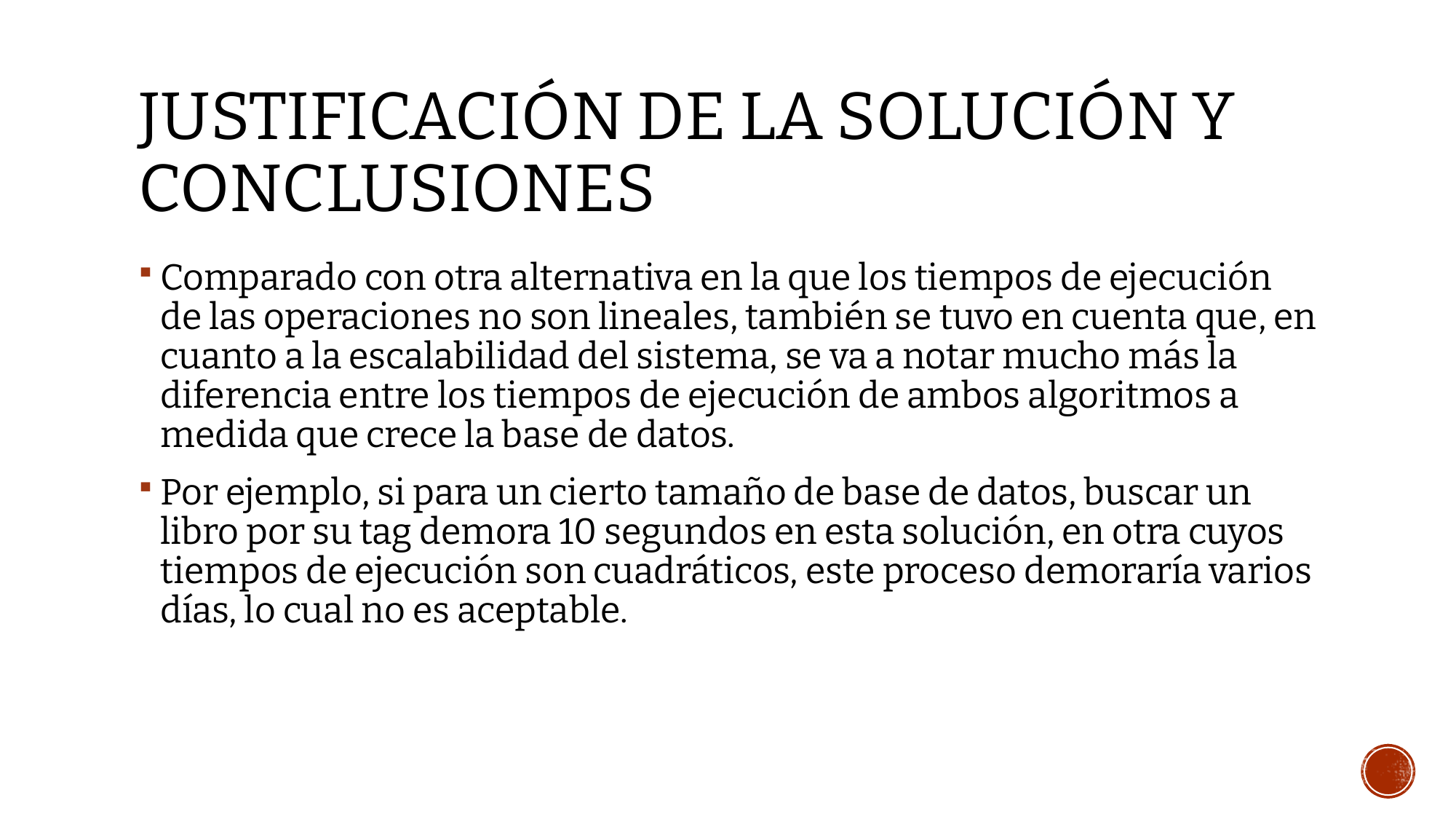

# Justificación de la solución y conclusiones
Comparado con otra alternativa en la que los tiempos de ejecución de las operaciones no son lineales, también se tuvo en cuenta que, en cuanto a la escalabilidad del sistema, se va a notar mucho más la diferencia entre los tiempos de ejecución de ambos algoritmos a medida que crece la base de datos.
Por ejemplo, si para un cierto tamaño de base de datos, buscar un libro por su tag demora 10 segundos en esta solución, en otra cuyos tiempos de ejecución son cuadráticos, este proceso demoraría varios días, lo cual no es aceptable.